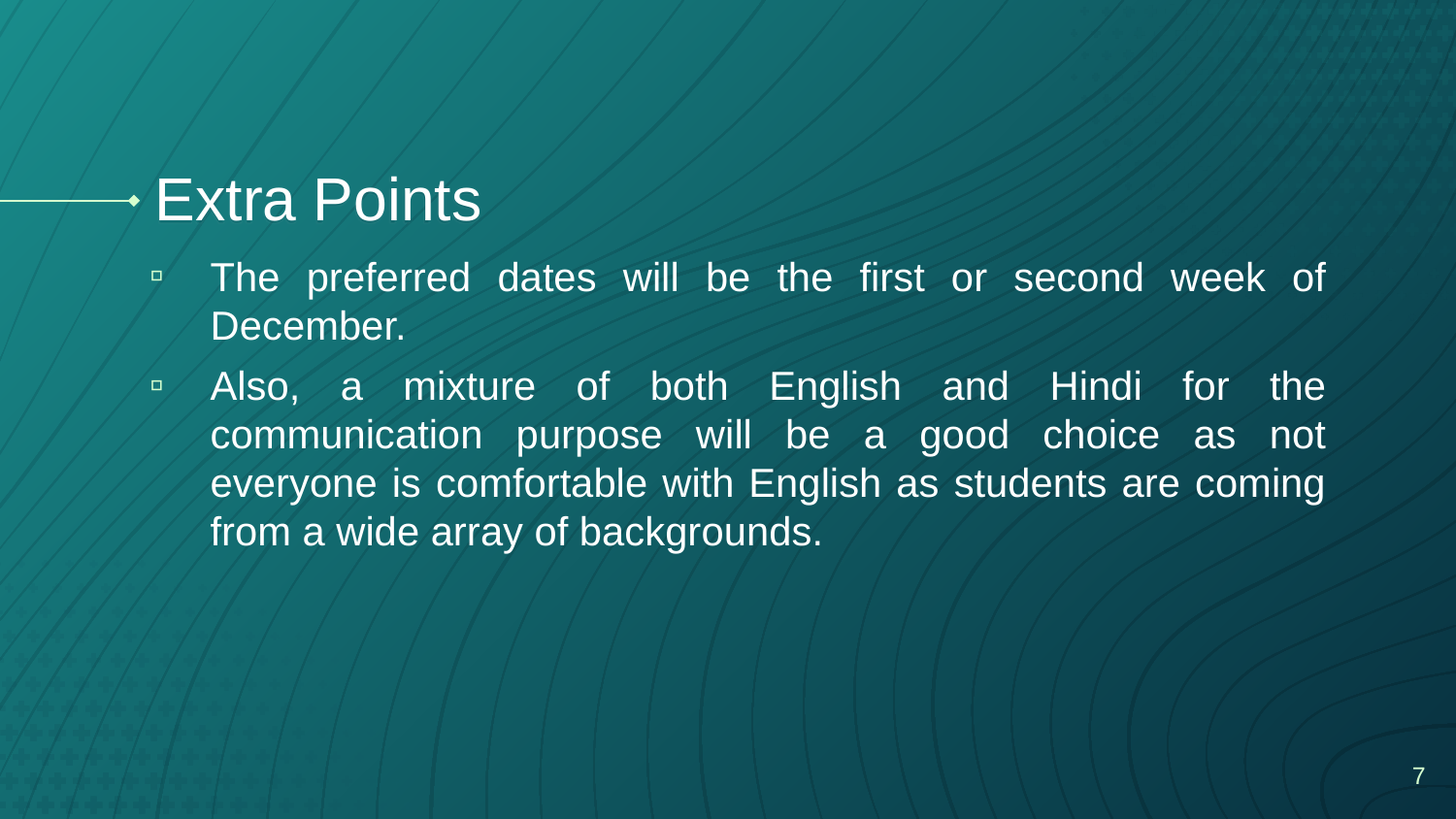

# Extra Points
The preferred dates will be the first or second week of December.
Also, a mixture of both English and Hindi for the communication purpose will be a good choice as not everyone is comfortable with English as students are coming from a wide array of backgrounds.

7